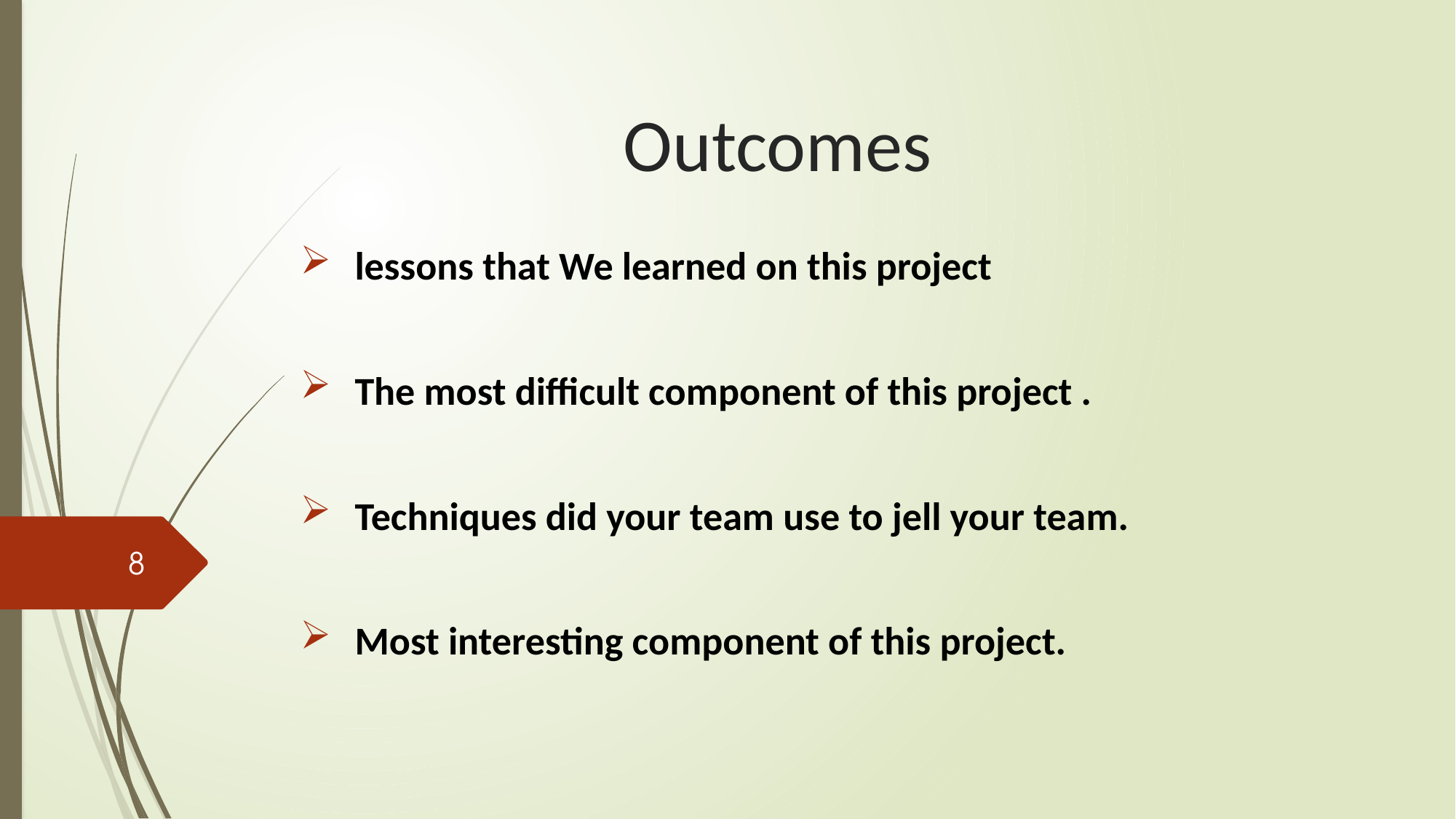

# Outcomes
lessons that We learned on this project

The most difficult component of this project .

Techniques did your team use to jell your team.

Most interesting component of this project.
8